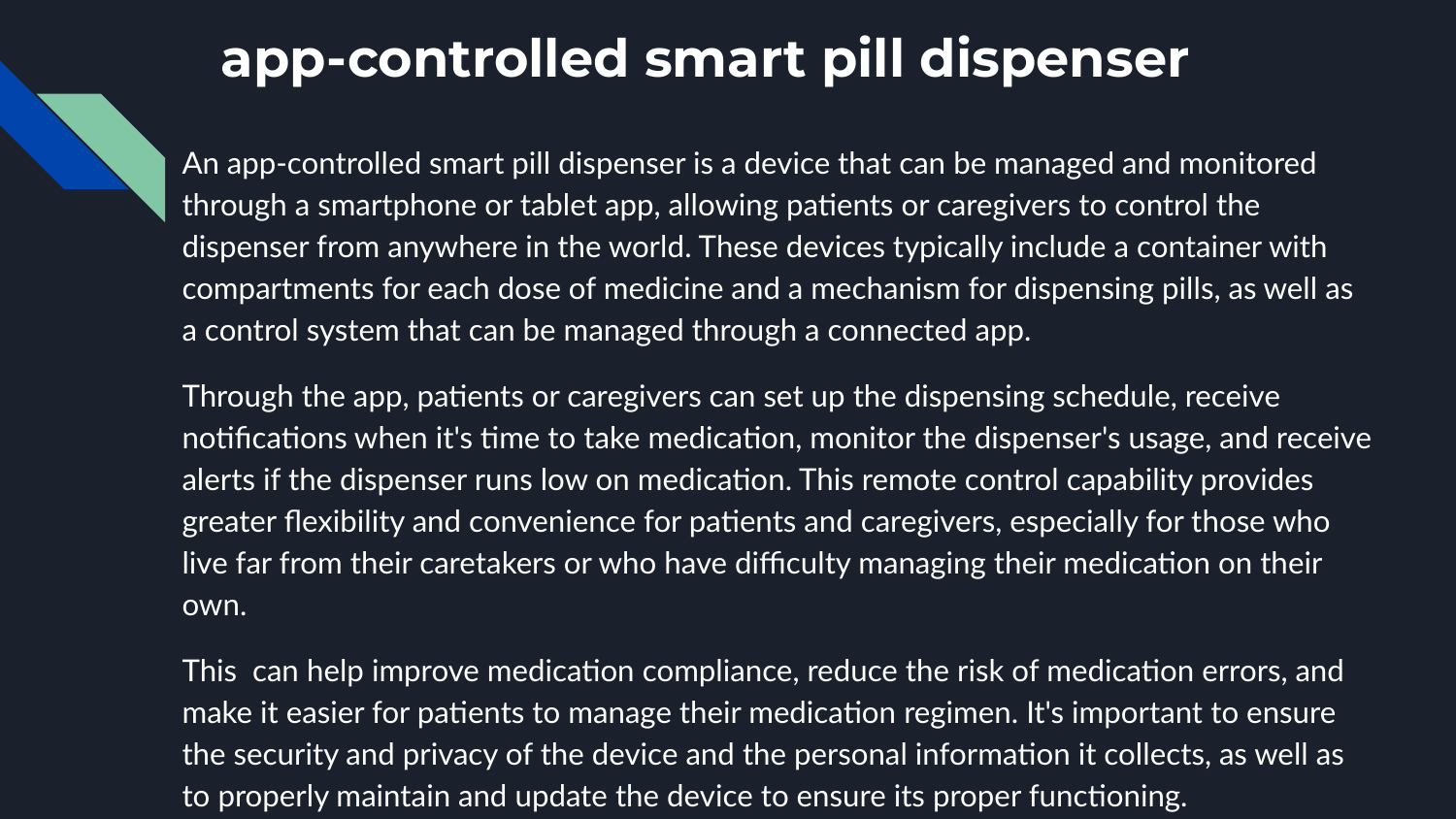

# app-controlled smart pill dispenser
An app-controlled smart pill dispenser is a device that can be managed and monitored through a smartphone or tablet app, allowing patients or caregivers to control the dispenser from anywhere in the world. These devices typically include a container with compartments for each dose of medicine and a mechanism for dispensing pills, as well as a control system that can be managed through a connected app.
Through the app, patients or caregivers can set up the dispensing schedule, receive notifications when it's time to take medication, monitor the dispenser's usage, and receive alerts if the dispenser runs low on medication. This remote control capability provides greater flexibility and convenience for patients and caregivers, especially for those who live far from their caretakers or who have difficulty managing their medication on their own.
This  can help improve medication compliance, reduce the risk of medication errors, and make it easier for patients to manage their medication regimen. It's important to ensure the security and privacy of the device and the personal information it collects, as well as to properly maintain and update the device to ensure its proper functioning.